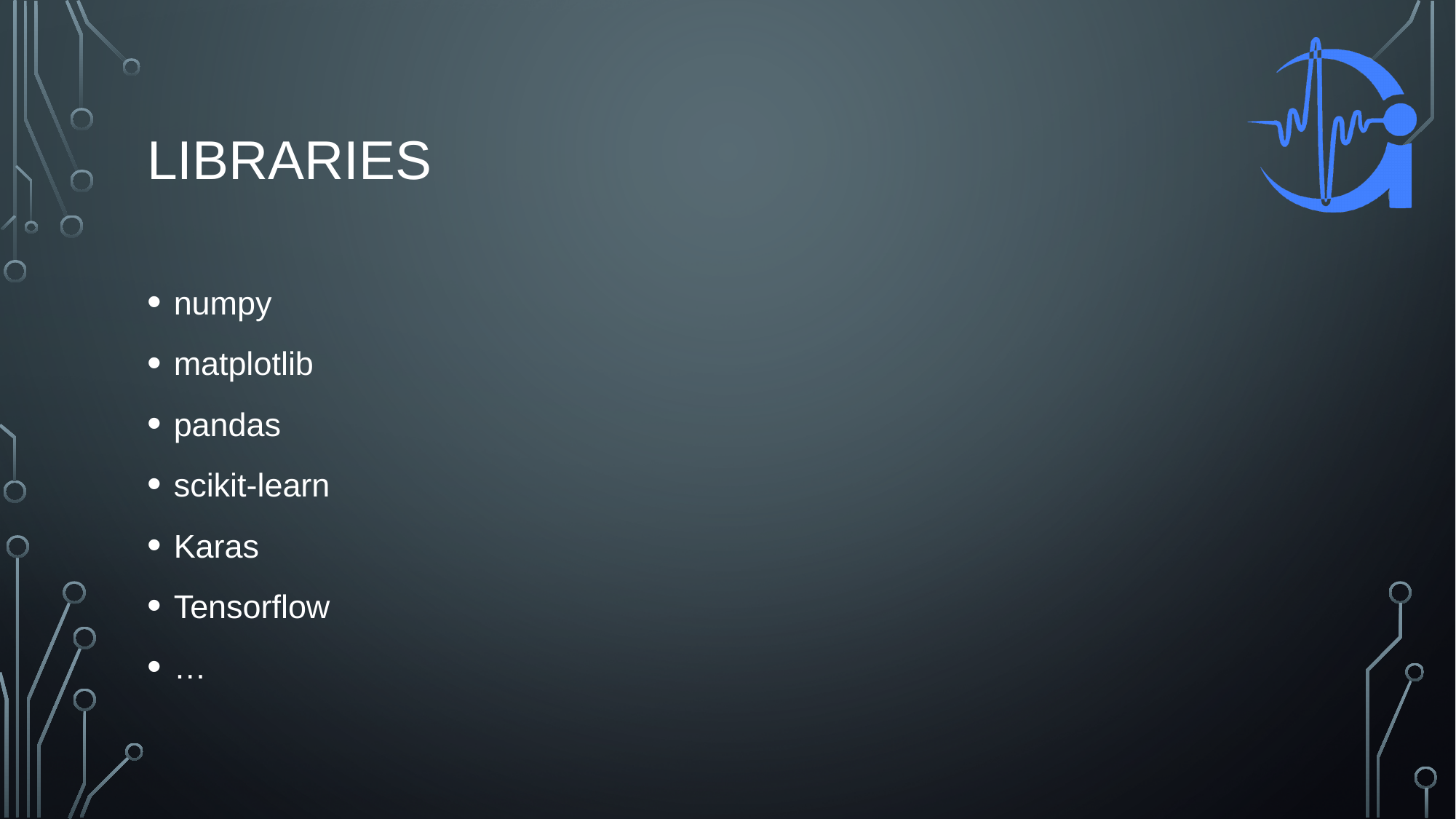

# Libraries
numpy
matplotlib
pandas
scikit-learn
Karas
Tensorflow
…